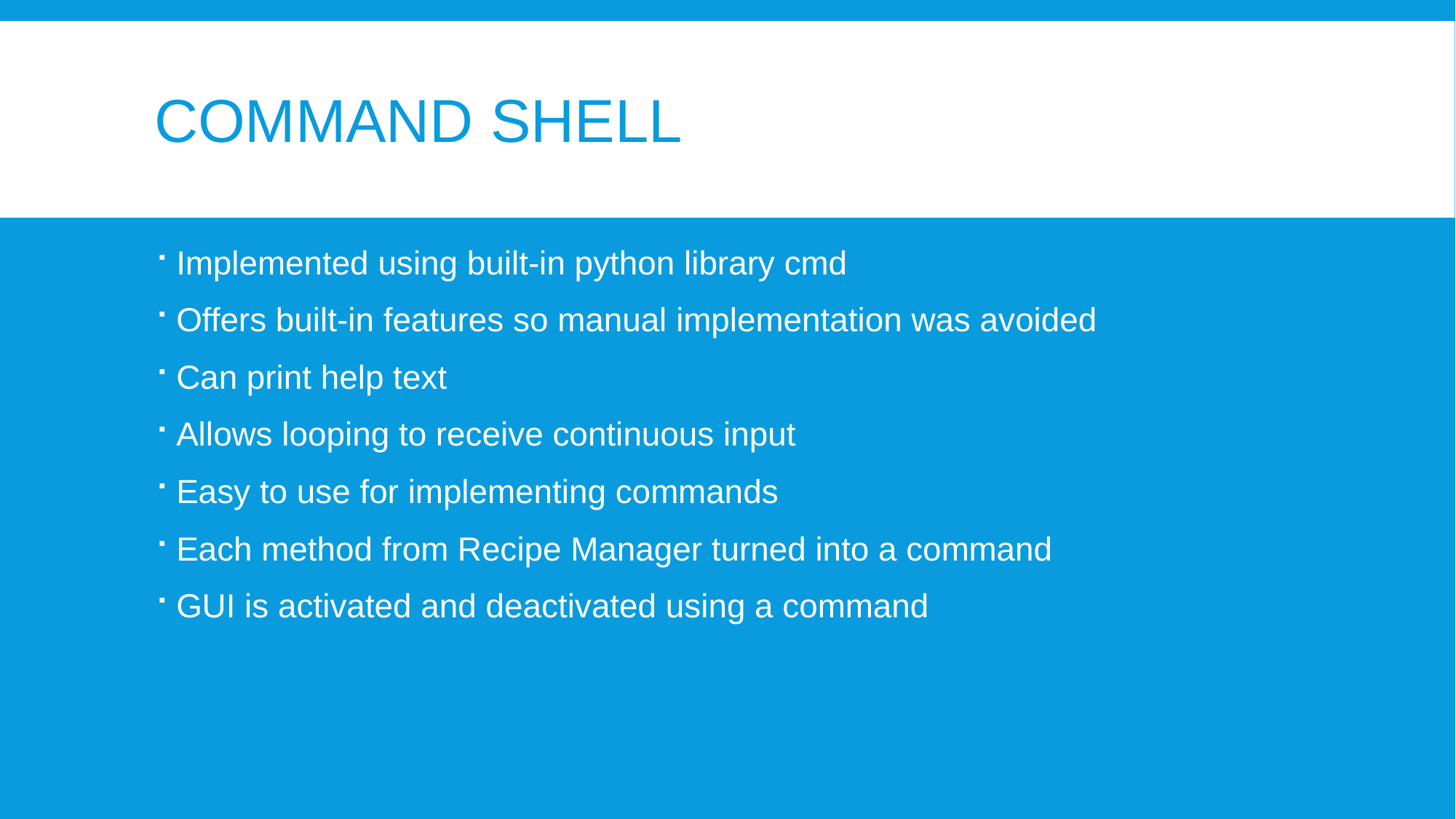

# Command shell
Implemented using built-in python library cmd
Offers built-in features so manual implementation was avoided
Can print help text
Allows looping to receive continuous input
Easy to use for implementing commands
Each method from Recipe Manager turned into a command
GUI is activated and deactivated using a command